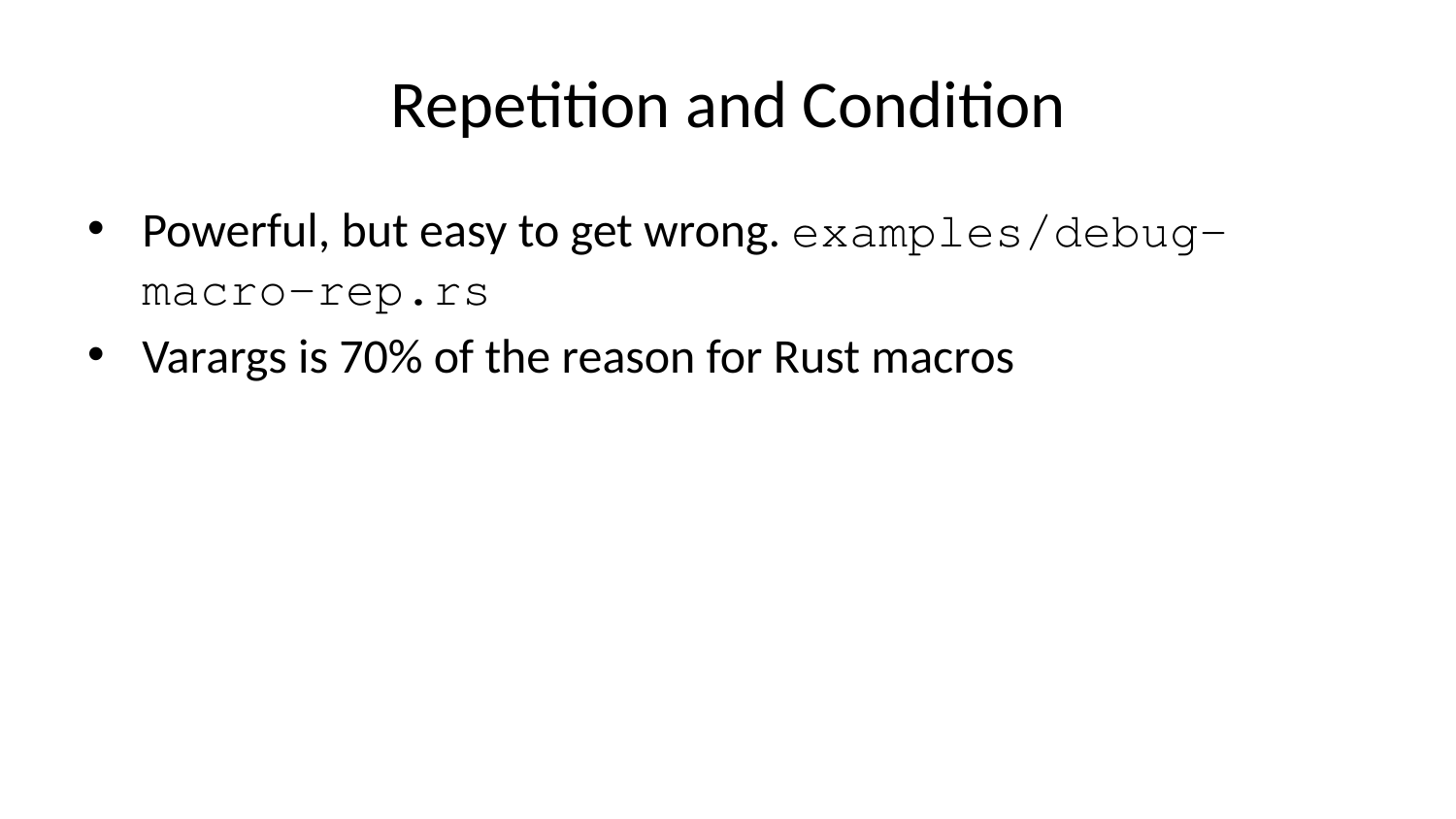

# Repetition and Condition
Powerful, but easy to get wrong. examples/debug-macro-rep.rs
Varargs is 70% of the reason for Rust macros